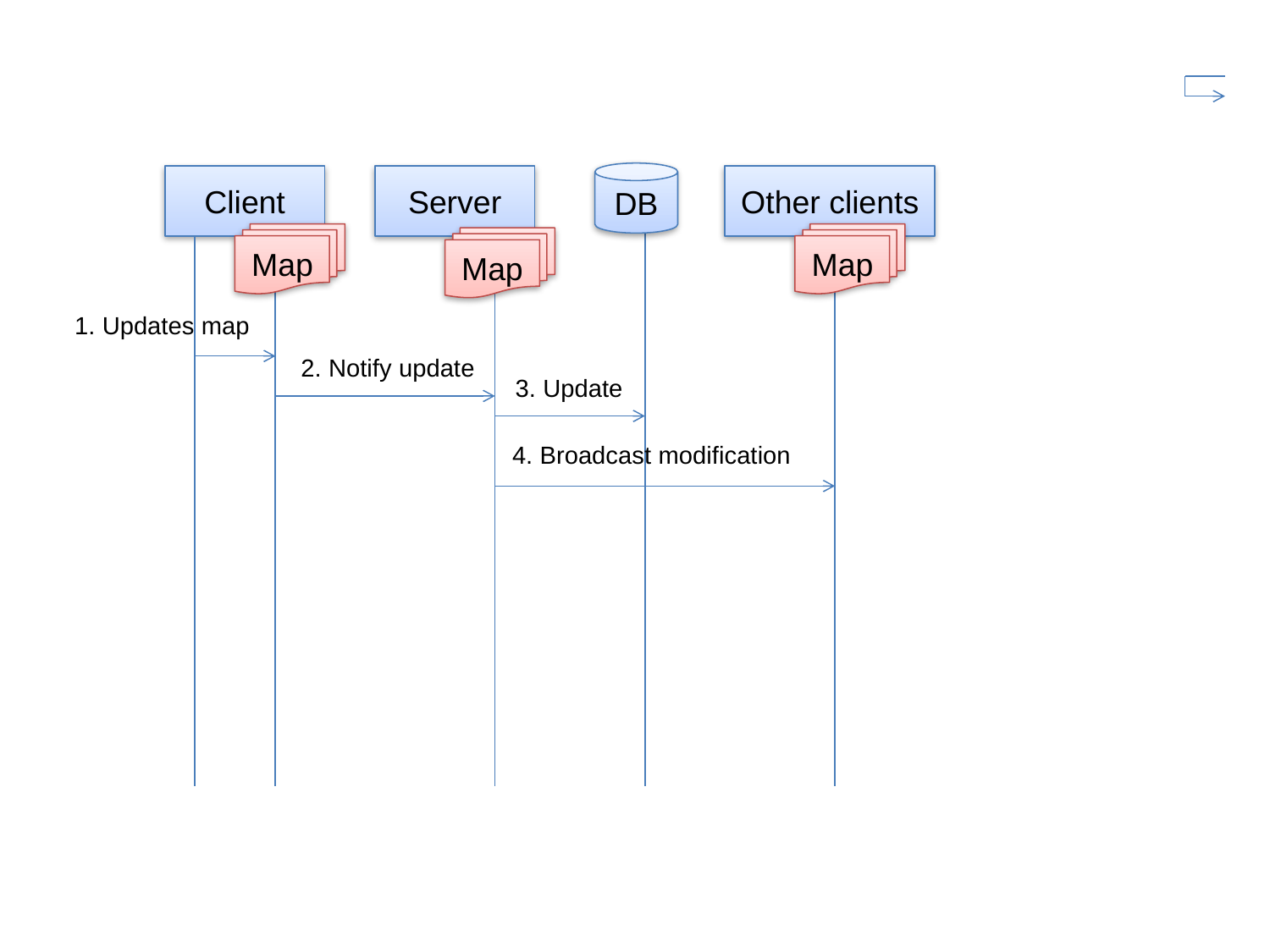

DB
Client
Server
Other clients
Map
Map
Map
1. Updates map
2. Notify update
3. Update
4. Broadcast modification